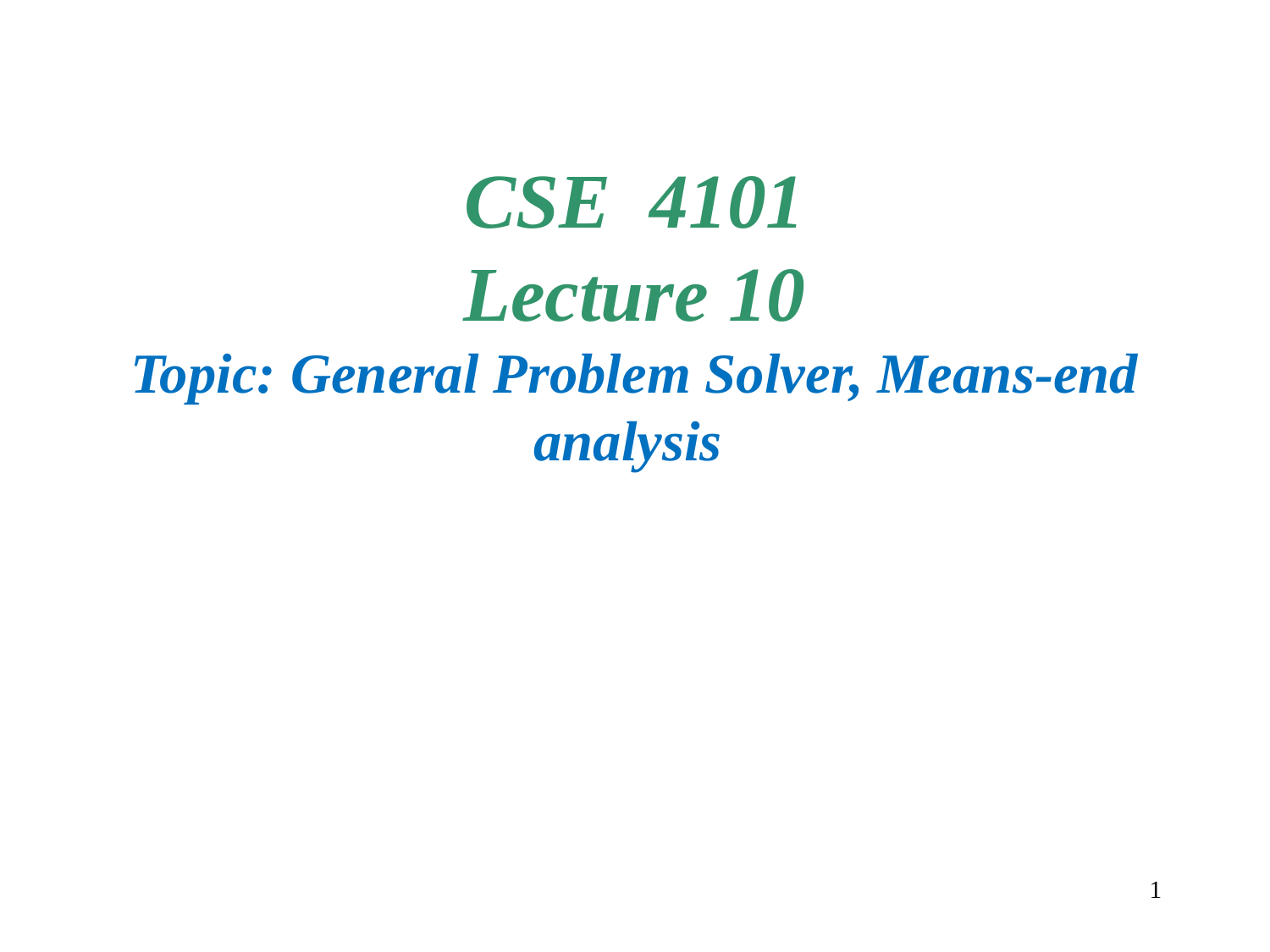

# CSE  4101 Lecture 10 Topic: General Problem Solver, Means-end analysis
1